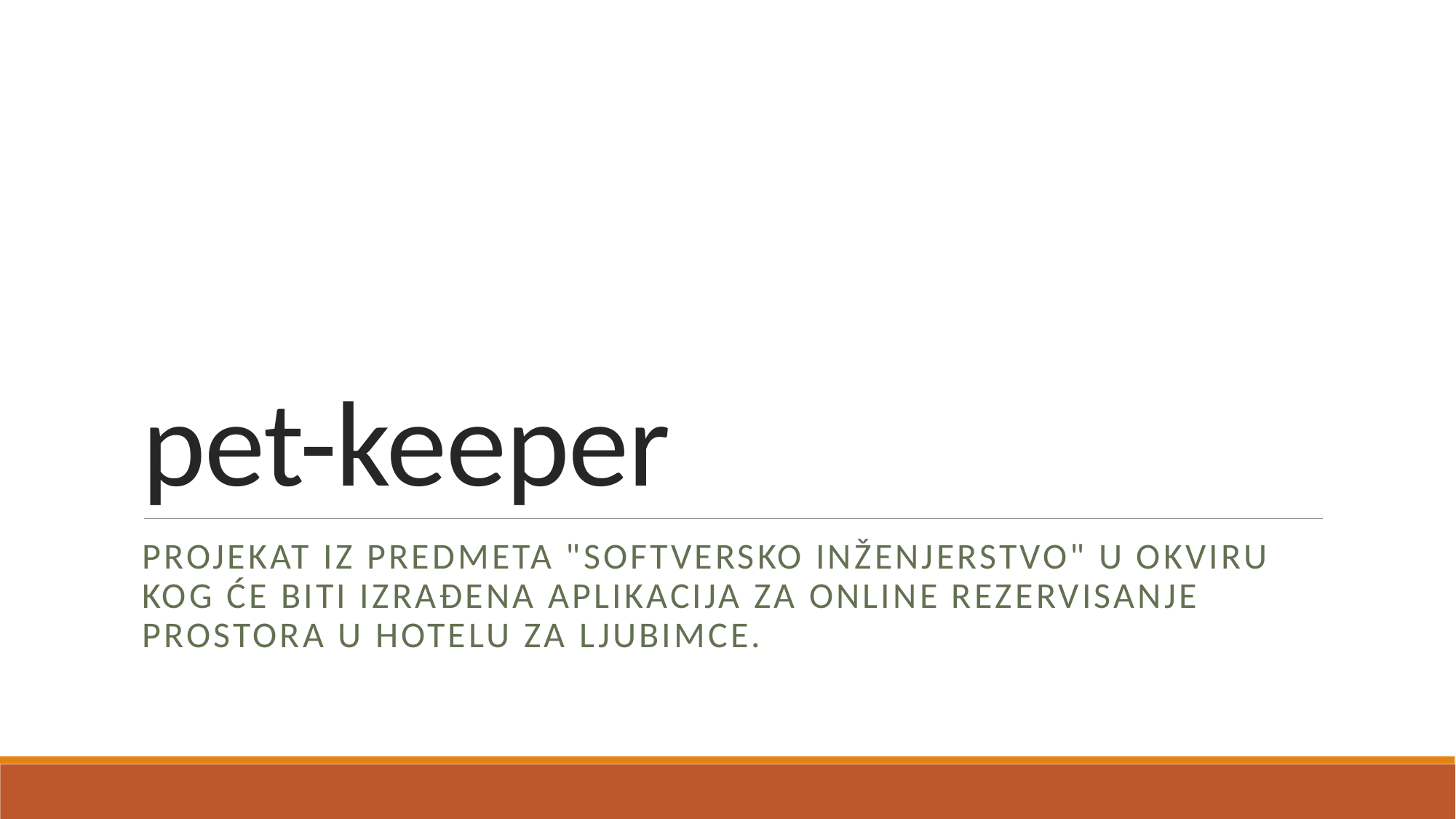

# pet-keeper
Projekat iz predmeta "Softversko inženjerstvo" u okviru kog će biti izrađena aplikacija za online rezervisanje prostora u hotelu za ljubimce.